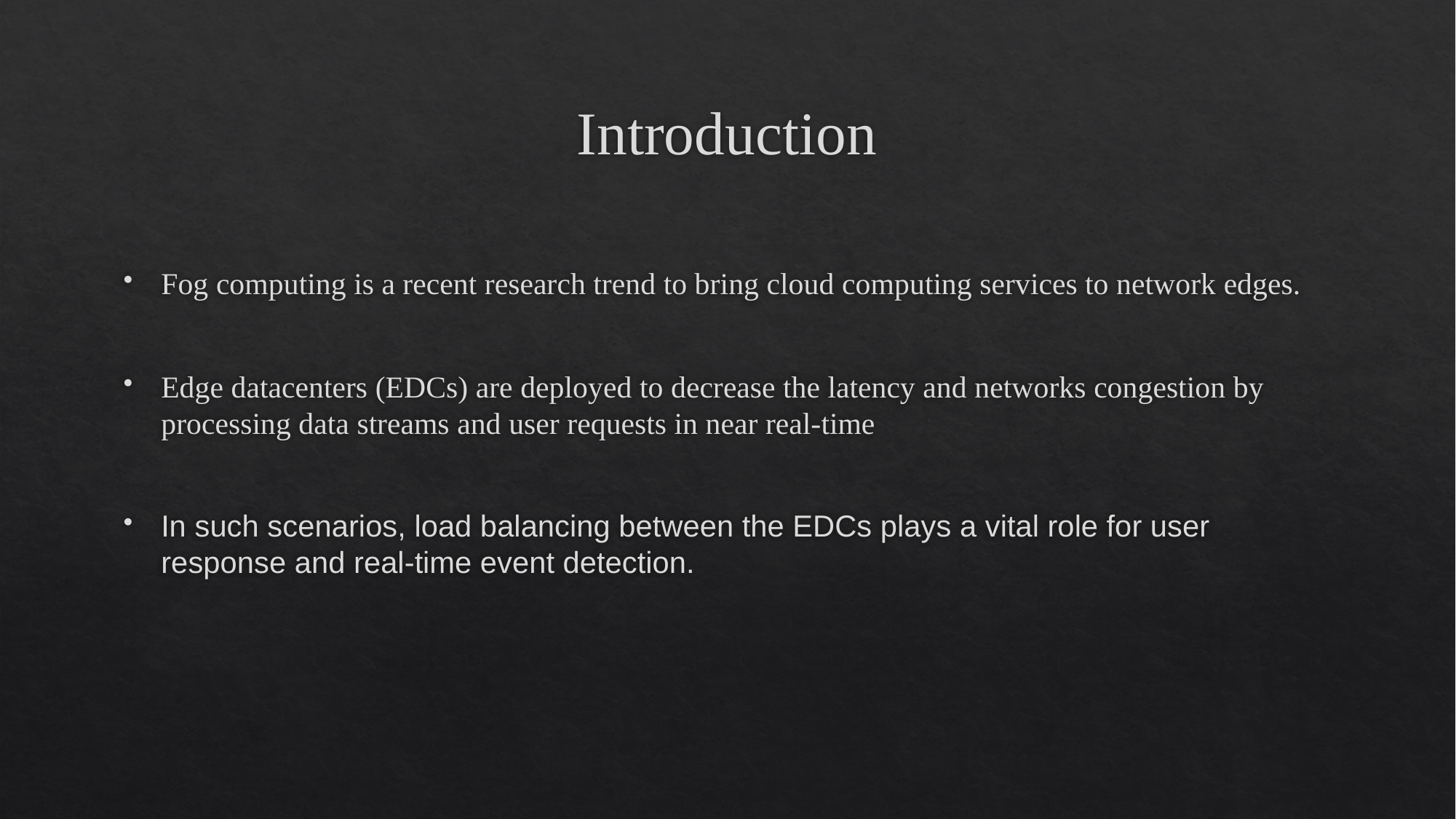

# Introduction

Fog computing is a recent research trend to bring cloud computing services to network edges.

Edge datacenters (EDCs) are deployed to decrease the latency and networks congestion by processing data streams and user requests in near real-time

In such scenarios, load balancing between the EDCs plays a vital role for user response and real-time event detection.